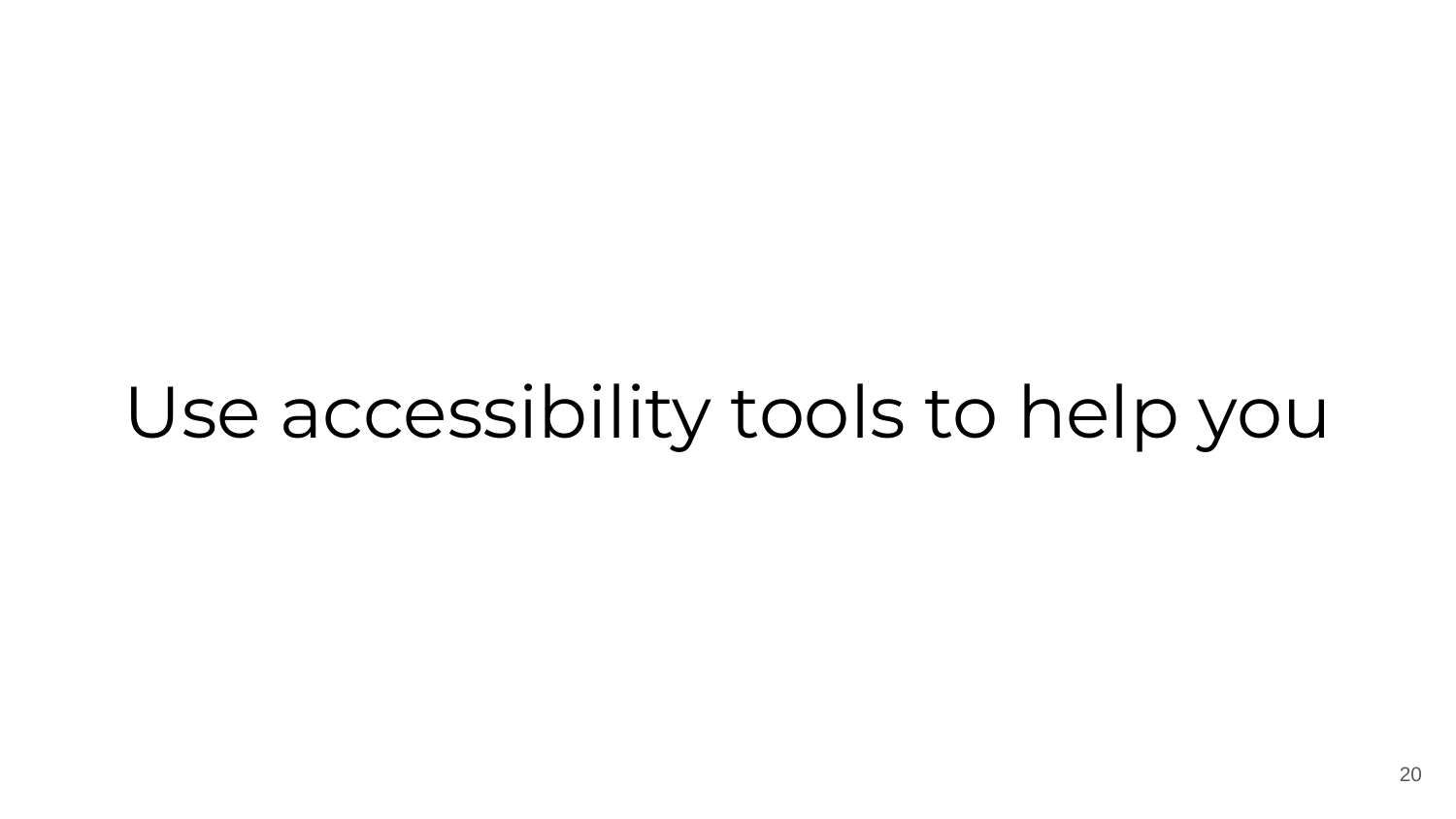

# Use accessibility tools to help you
20